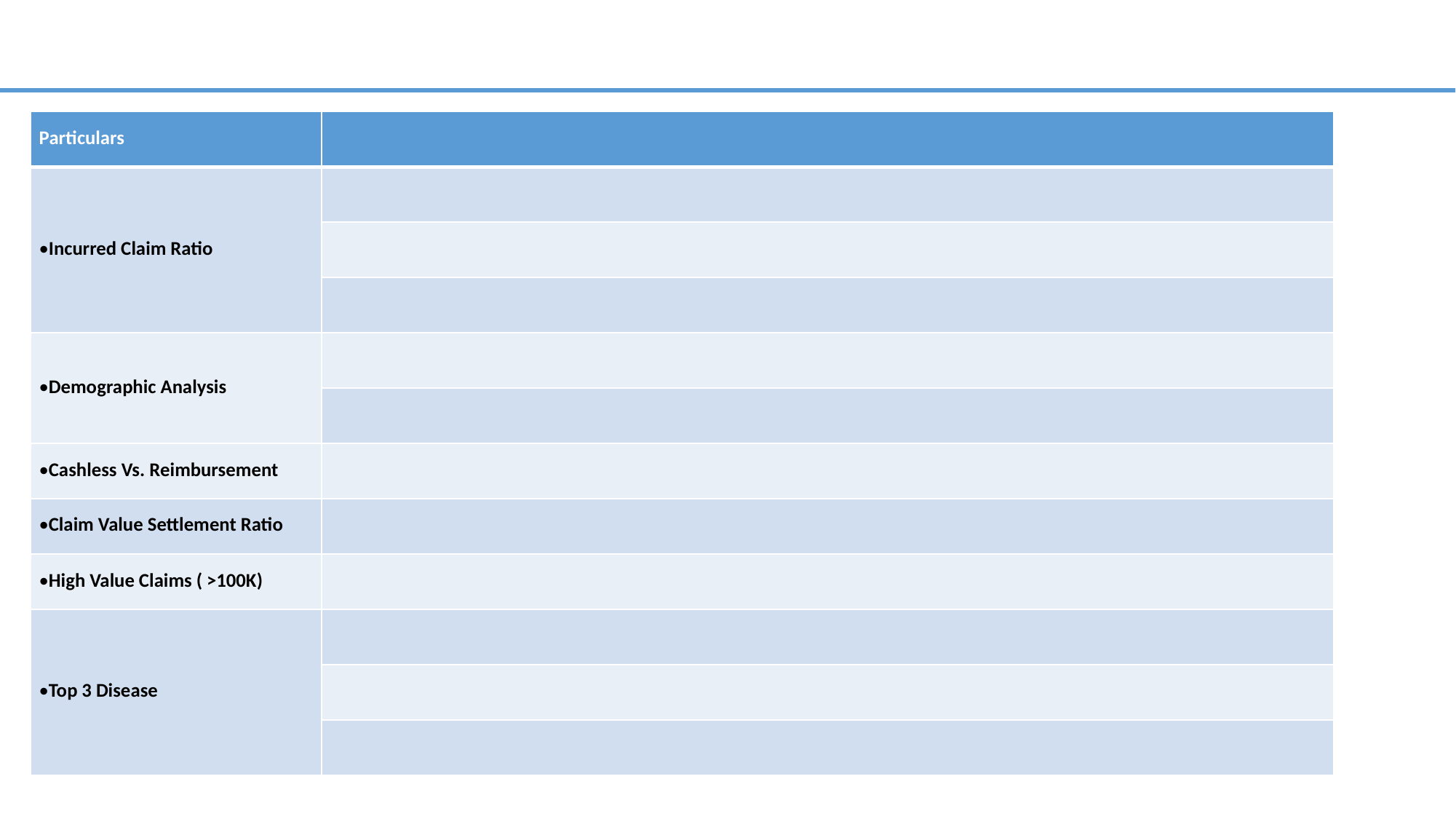

| Particulars |  |
| --- | --- |
| •Incurred Claim Ratio |  |
|  |  |
|  |  |
| •Demographic Analysis |  |
|  |  |
| •Cashless Vs. Reimbursement |  |
| •Claim Value Settlement Ratio |  |
| •High Value Claims ( >100K) |  |
| •Top 3 Disease |  |
|  |  |
|  |  |